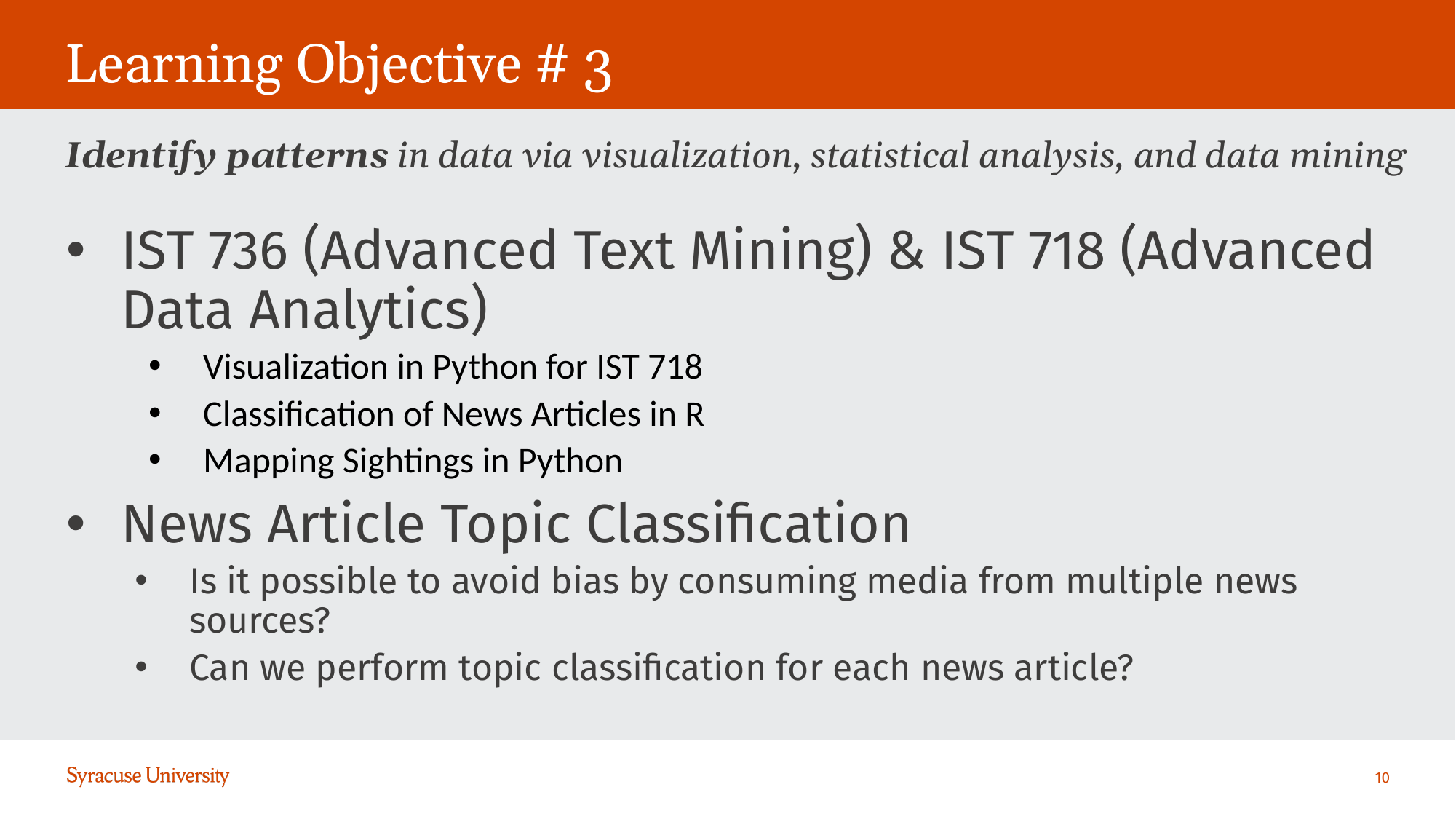

# Learning Objective # 3
Identify patterns in data via visualization, statistical analysis, and data mining
IST 736 (Advanced Text Mining) & IST 718 (Advanced Data Analytics)
Visualization in Python for IST 718
Classification of News Articles in R
Mapping Sightings in Python
News Article Topic Classification
Is it possible to avoid bias by consuming media from multiple news sources?
Can we perform topic classification for each news article?
10